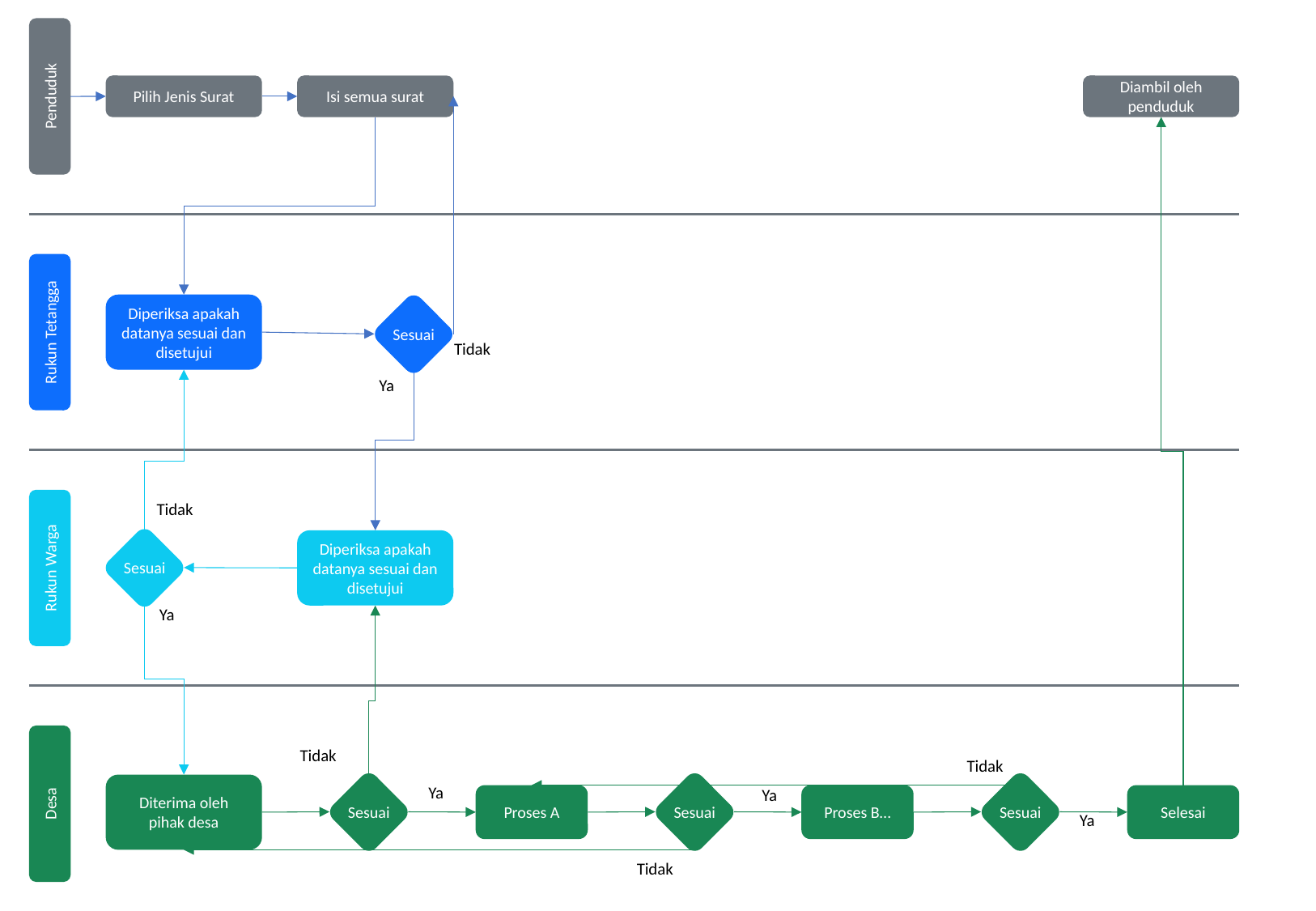

Penduduk
Pilih Jenis Surat
Isi semua surat
Diambil oleh penduduk
Diperiksa apakah datanya sesuai dan disetujui

Sesuai
Rukun Tetangga
Tidak
Ya
Tidak
Diperiksa apakah datanya sesuai dan disetujui

Sesuai
Rukun Warga
Ya
Tidak
Tidak
Diterima oleh pihak desa
Ya
Ya

Sesuai

Sesuai

Sesuai
Desa
Selesai
Proses A
Proses B…
Ya
Tidak